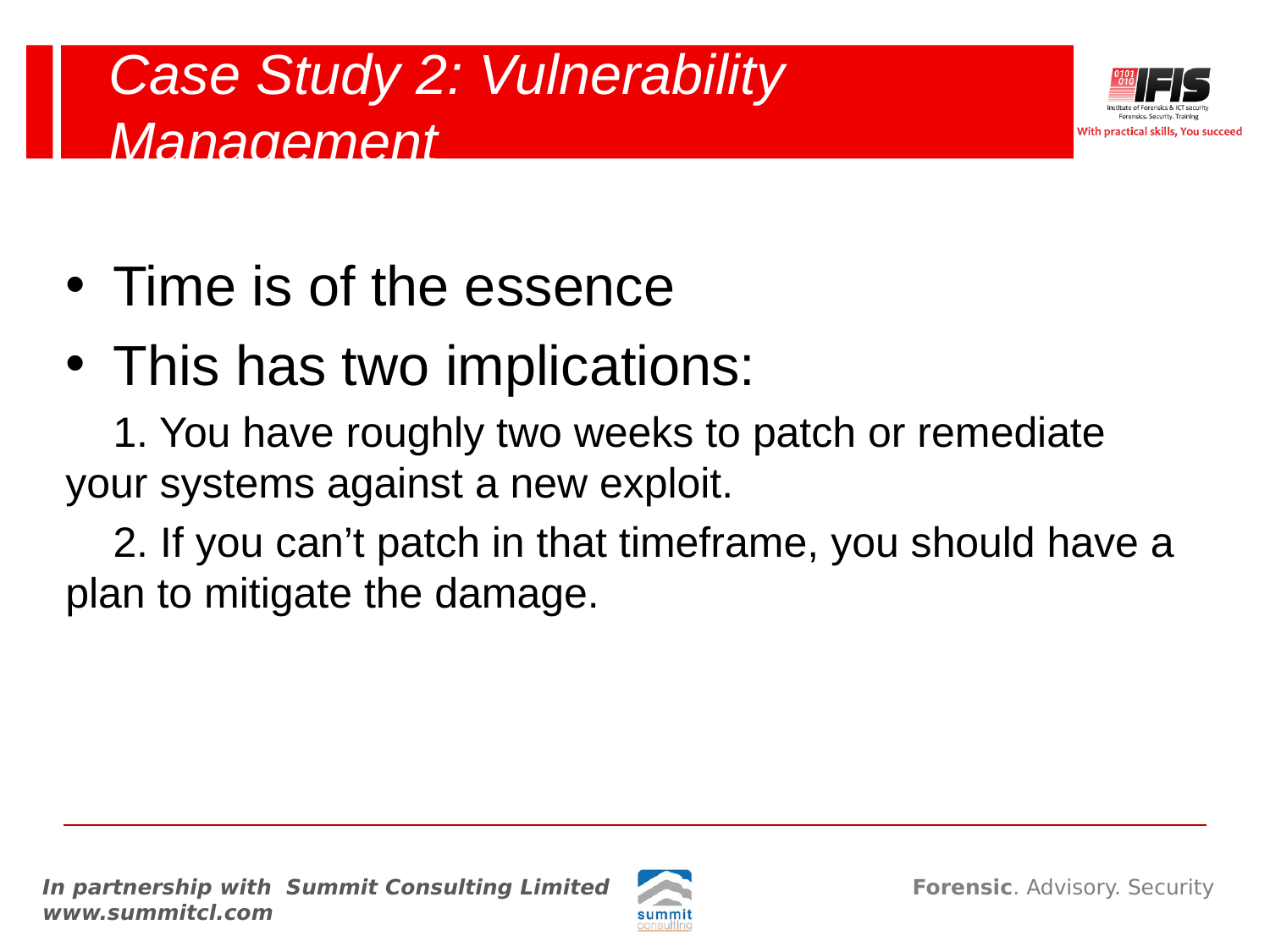

# Case Study 2: Vulnerability Management
Time is of the essence
This has two implications:
    1. You have roughly two weeks to patch or remediate your systems against a new exploit.
    2. If you can’t patch in that timeframe, you should have a plan to mitigate the damage.